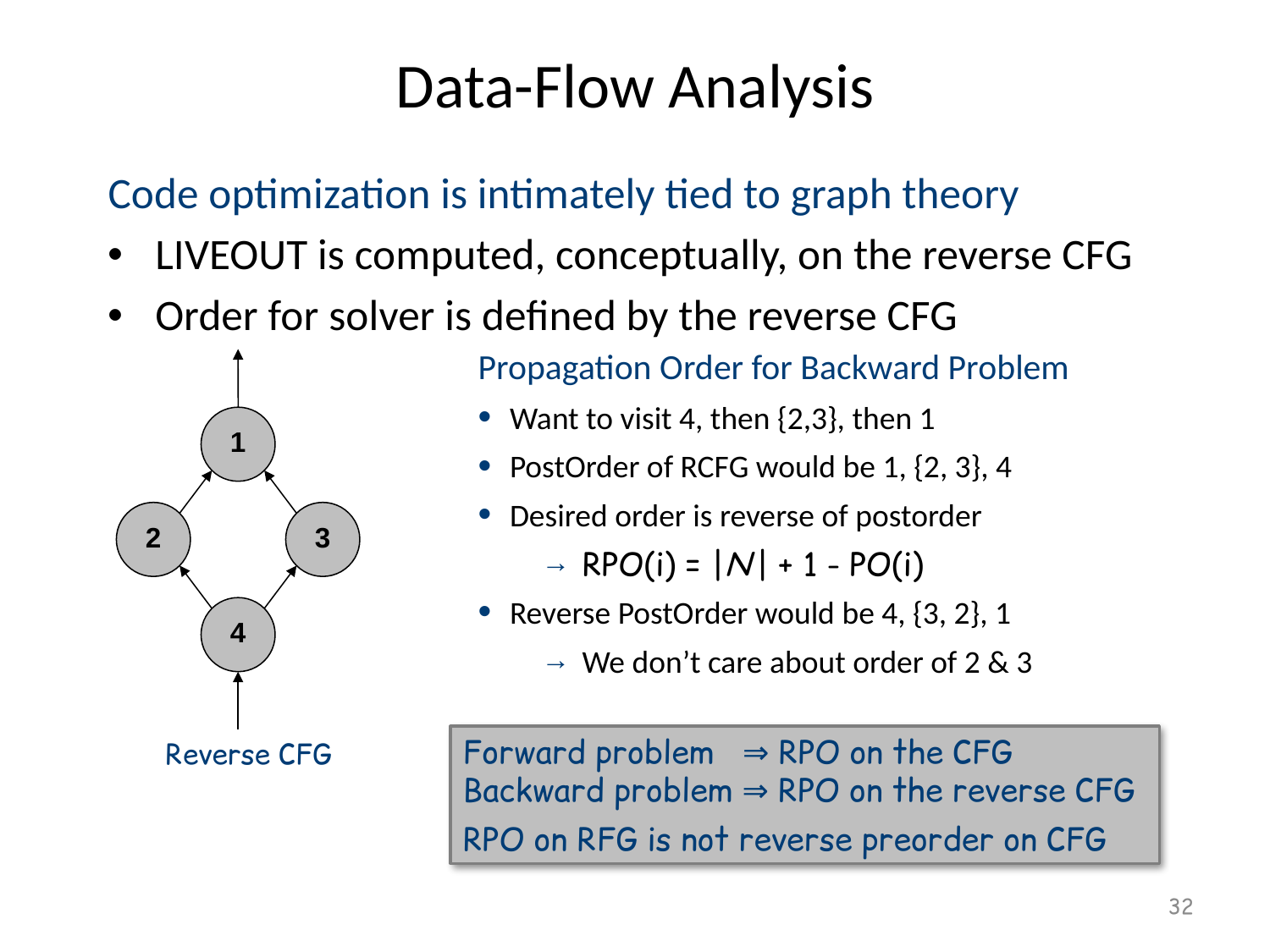

# Data-Flow Analysis
Code optimization is intimately tied to graph theory
LiveOut is computed, conceptually, on the reverse CFG
Order for solver is defined by the reverse CFG
Propagation Order for Backward Problem
Want to visit 4, then {2,3}, then 1
PostOrder of RCFG would be 1, {2, 3}, 4
Desired order is reverse of postorder
RPO(i) = |N | + 1 - PO(i)
Reverse PostOrder would be 4, {3, 2}, 1
We don’t care about order of 2 & 3
1
2
3
4
Forward problem   ⇒ RPO on the CFG
Backward problem ⇒ RPO on the reverse CFG
RPO on RFG is not reverse preorder on CFG
Reverse CFG
32